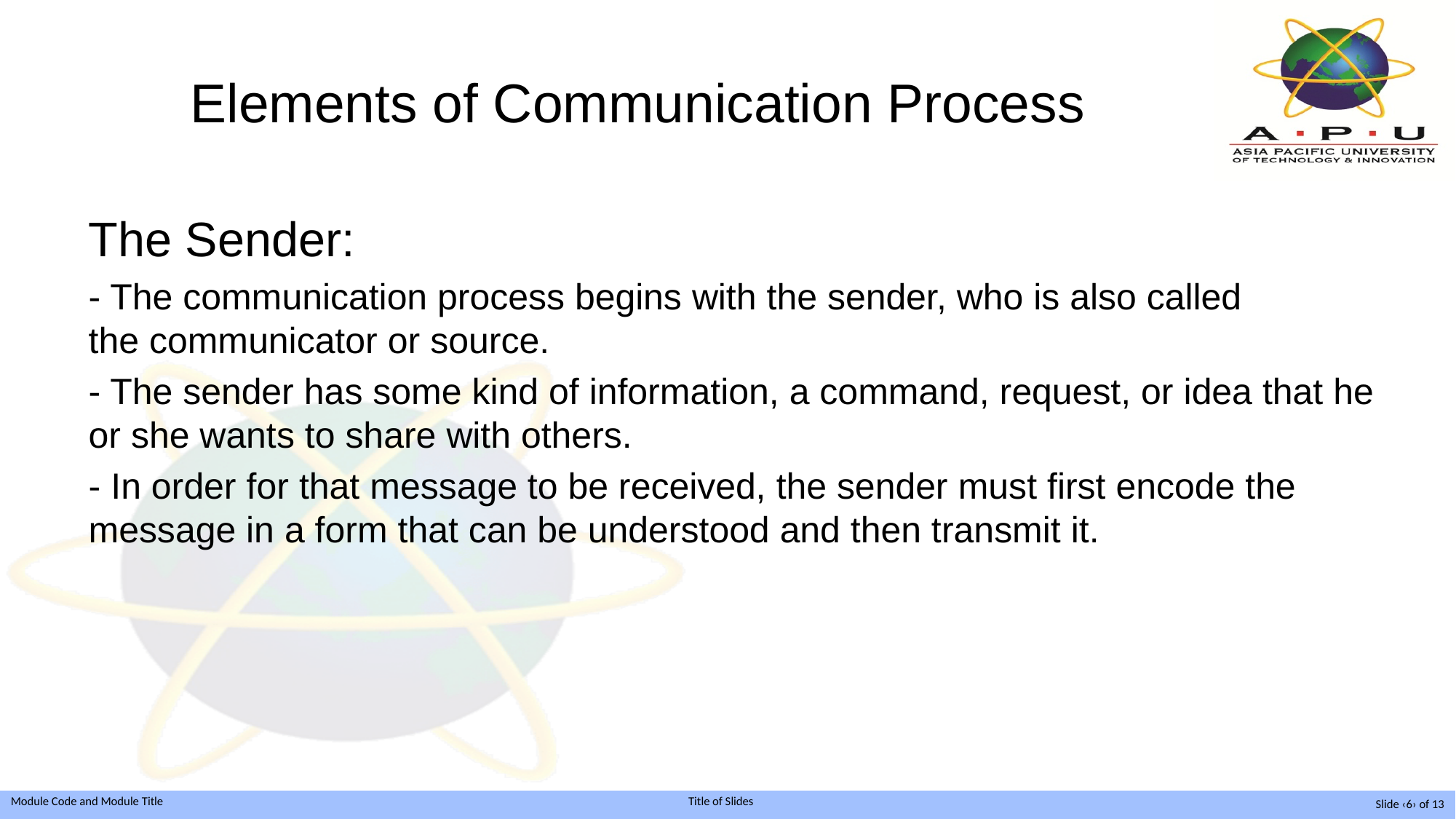

# Elements of Communication Process
The Sender:
- The communication process begins with the sender, who is also called the communicator or source.
- The sender has some kind of information, a command, request, or idea that he or she wants to share with others.
- In order for that message to be received, the sender must first encode the message in a form that can be understood and then transmit it.
Slide ‹6› of 13